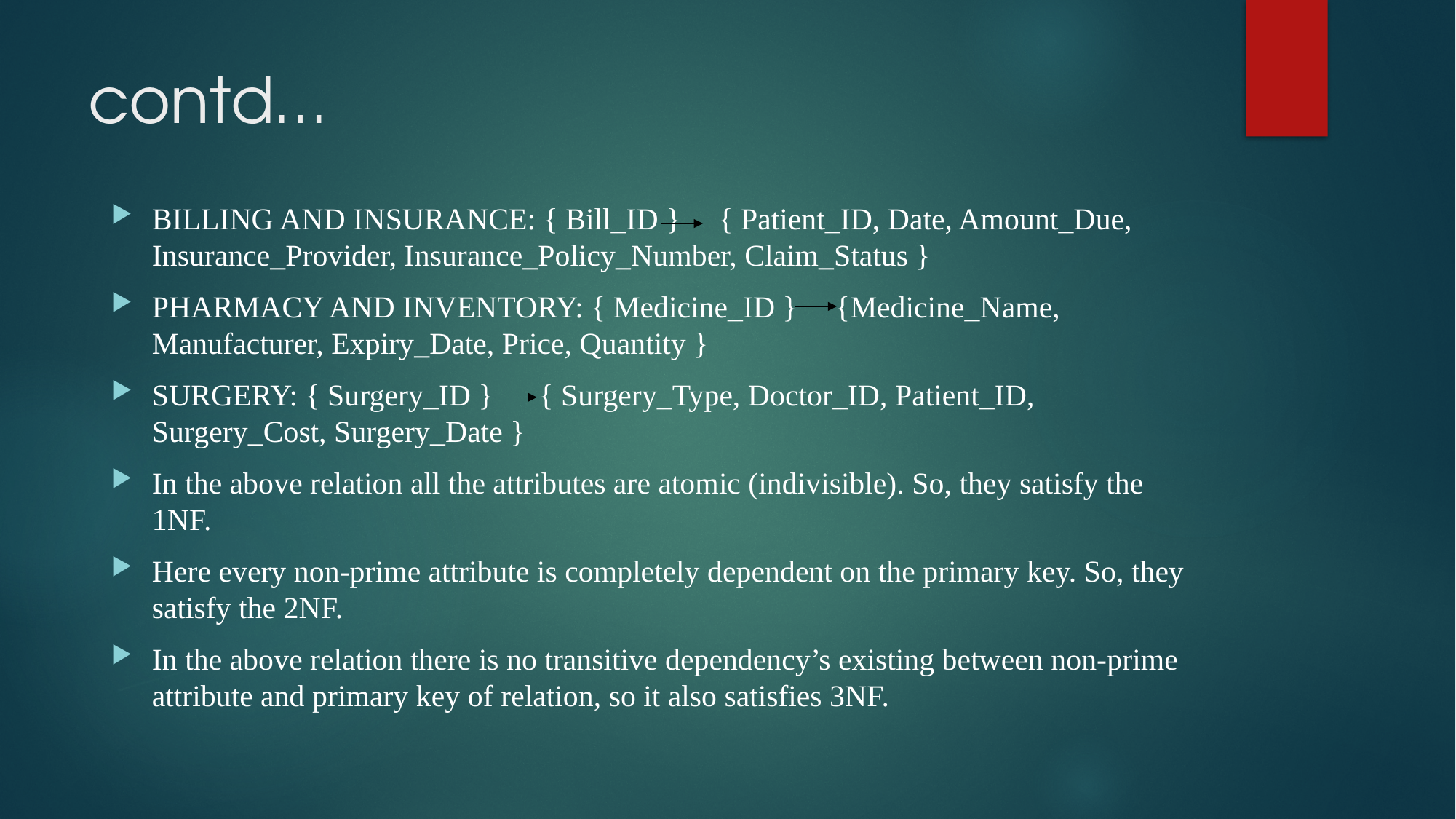

# contd…
BILLING AND INSURANCE: { Bill_ID }     { Patient_ID, Date, Amount_Due, Insurance_Provider, Insurance_Policy_Number, Claim_Status }
PHARMACY AND INVENTORY: { Medicine_ID }     {Medicine_Name, Manufacturer, Expiry_Date, Price, Quantity }
SURGERY: { Surgery_ID }      { Surgery_Type, Doctor_ID, Patient_ID,  Surgery_Cost, Surgery_Date }
In the above relation all the attributes are atomic (indivisible). So, they satisfy the 1NF.
Here every non-prime attribute is completely dependent on the primary key. So, they satisfy the 2NF.
In the above relation there is no transitive dependency’s existing between non-prime attribute and primary key of relation, so it also satisfies 3NF.